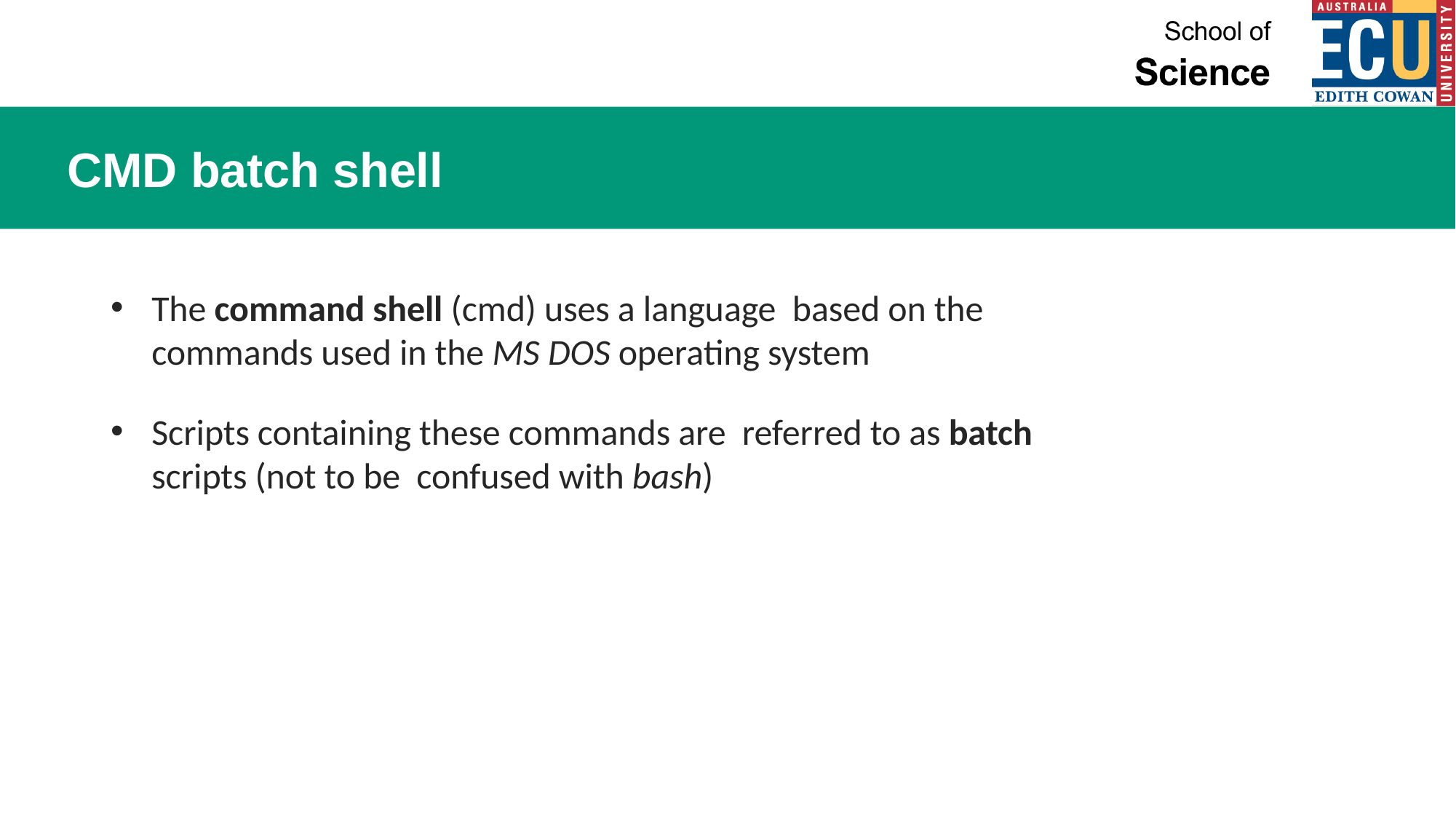

# CMD batch shell
The command shell (cmd) uses a language  based on the commands used in the MS DOS operating system
Scripts containing these commands are  referred to as batch scripts (not to be  confused with bash)